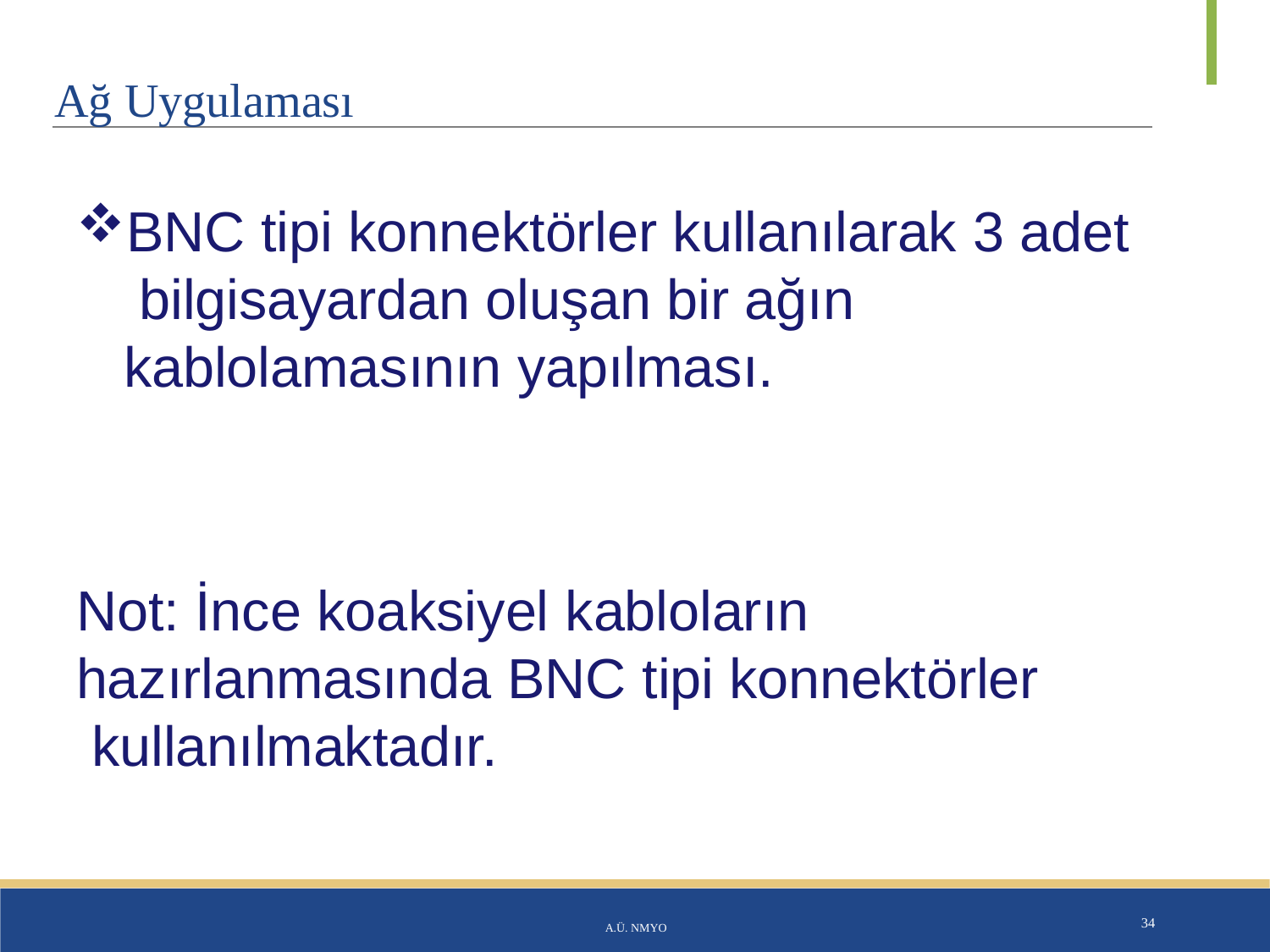

# Ağ Uygulaması
BNC tipi konnektörler kullanılarak 3 adet  bilgisayardan oluşan bir ağın  kablolamasının yapılması.
Not: İnce koaksiyel kabloların  hazırlanmasında BNC tipi konnektörler  kullanılmaktadır.
A.Ü. NMYO
34